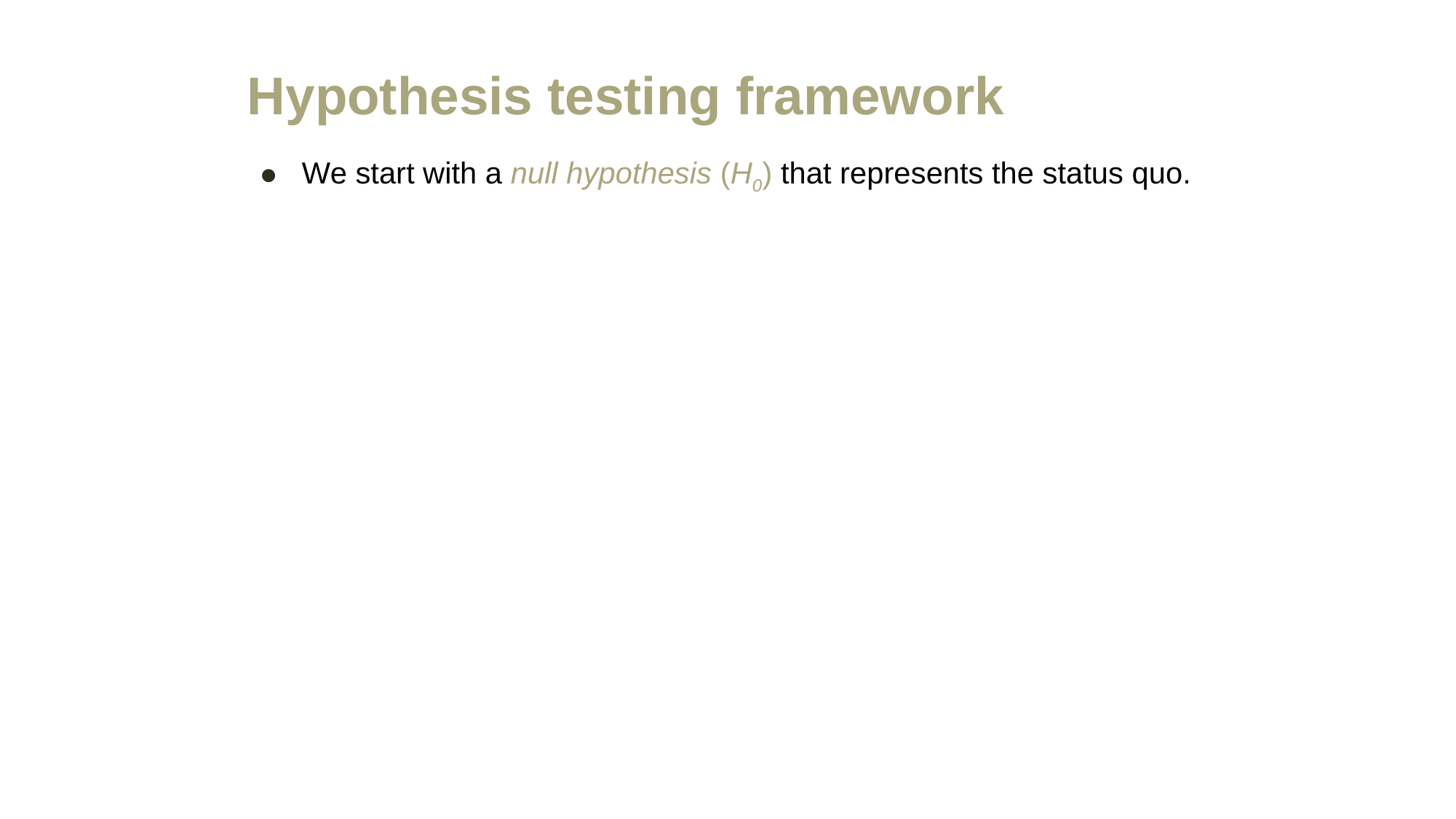

# Hypothesis testing framework
We start with a null hypothesis (H0) that represents the status quo.